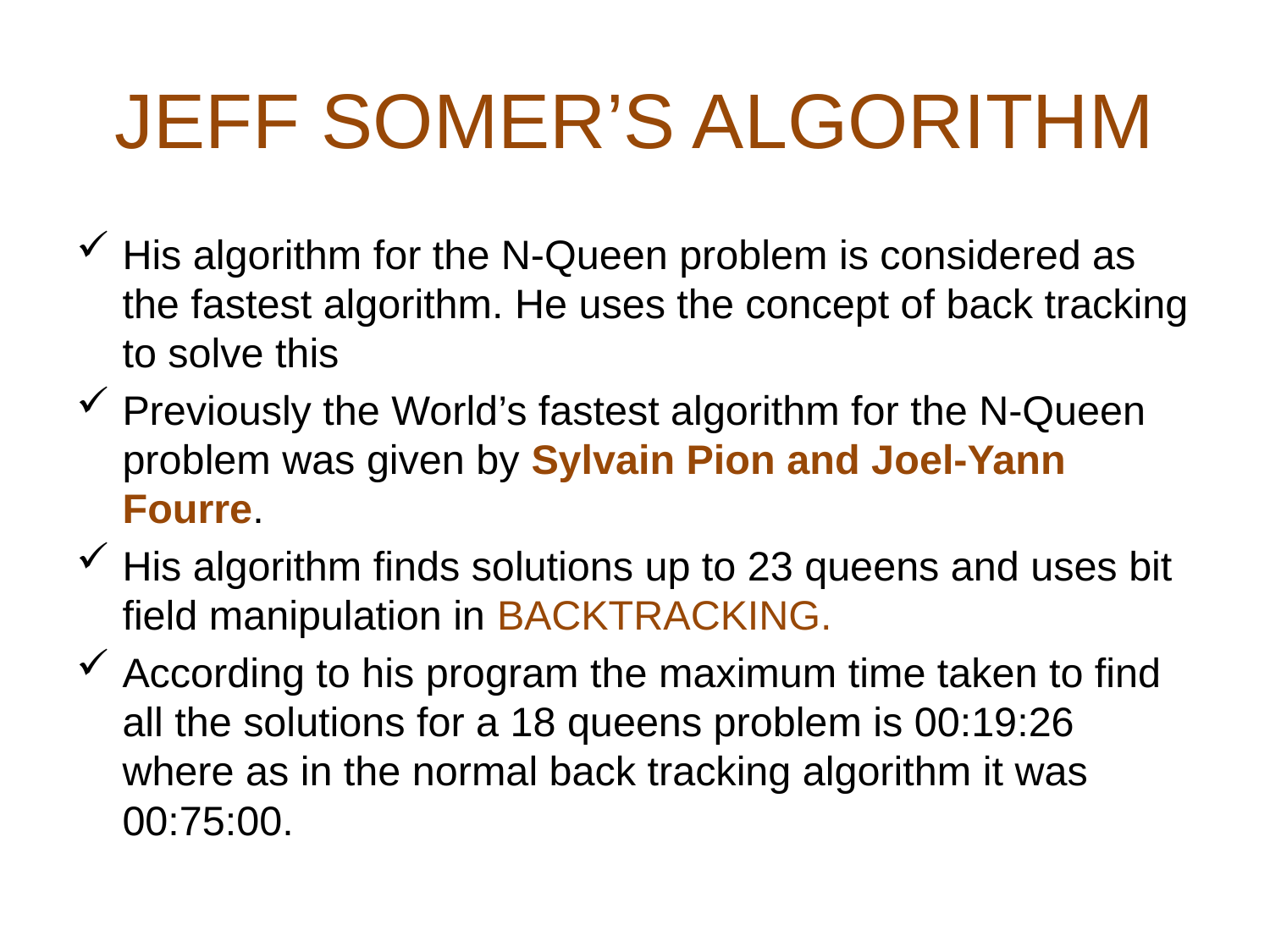

# JEFF SOMER’S ALGORITHM
His algorithm for the N-Queen problem is considered as the fastest algorithm. He uses the concept of back tracking to solve this
Previously the World’s fastest algorithm for the N-Queen problem was given by Sylvain Pion and Joel-Yann Fourre.
His algorithm finds solutions up to 23 queens and uses bit field manipulation in BACKTRACKING.
According to his program the maximum time taken to find all the solutions for a 18 queens problem is 00:19:26 where as in the normal back tracking algorithm it was 00:75:00.